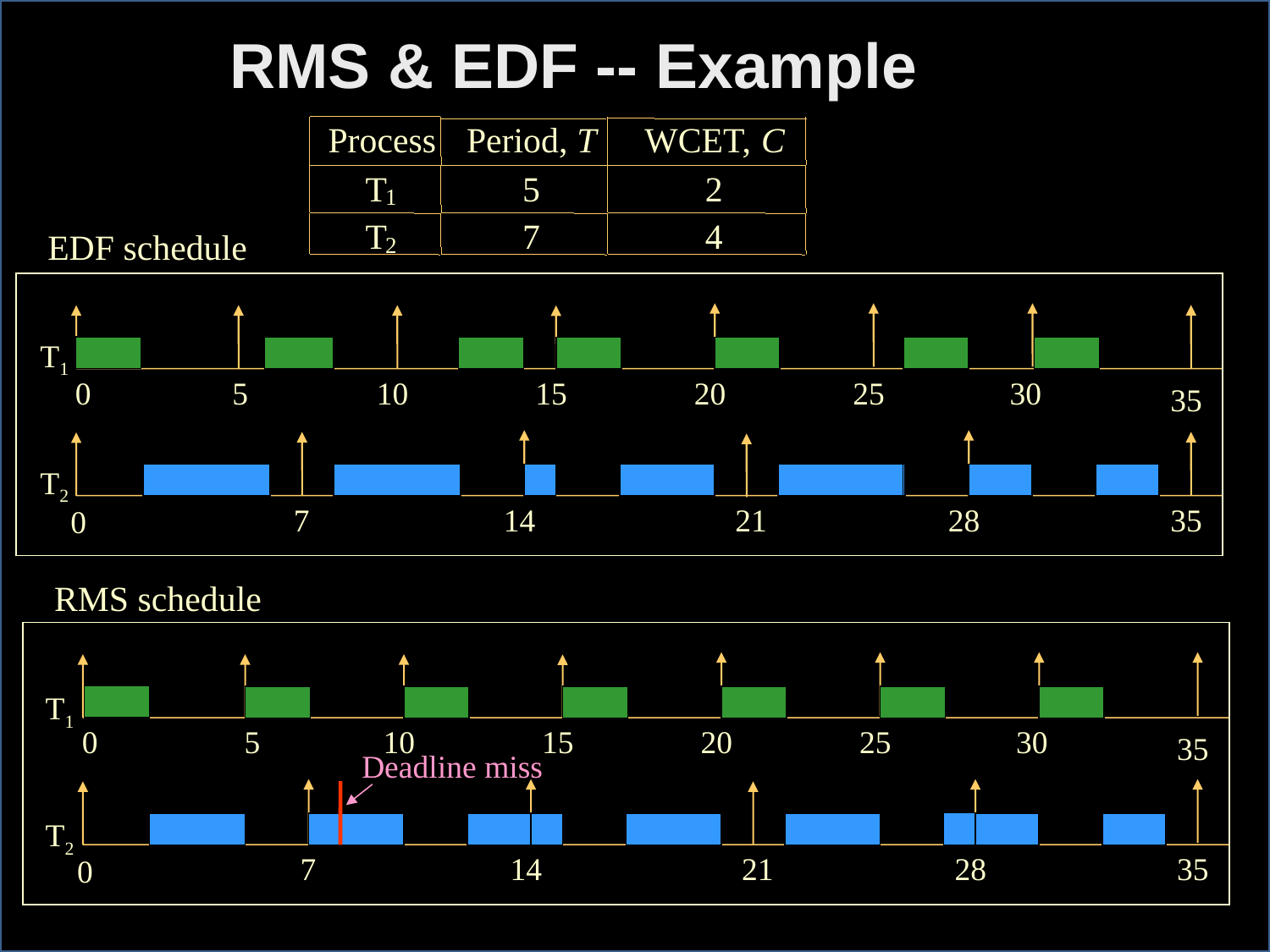

RMS & EDF -- Example

Process

Period,
T

WCET,
C

T
5

2

1

T
7

4

EDF schedule
2

T1

0
5
10
15
20
25
30

35

T2

7
14
21
28
35

0
RMS schedule

T1

0
5
10
15
20
25
30

35
Deadline miss

T2

7
14
21
28
35

0
CprE 458/558: Real-Time Systems (G. Manimaran)
12